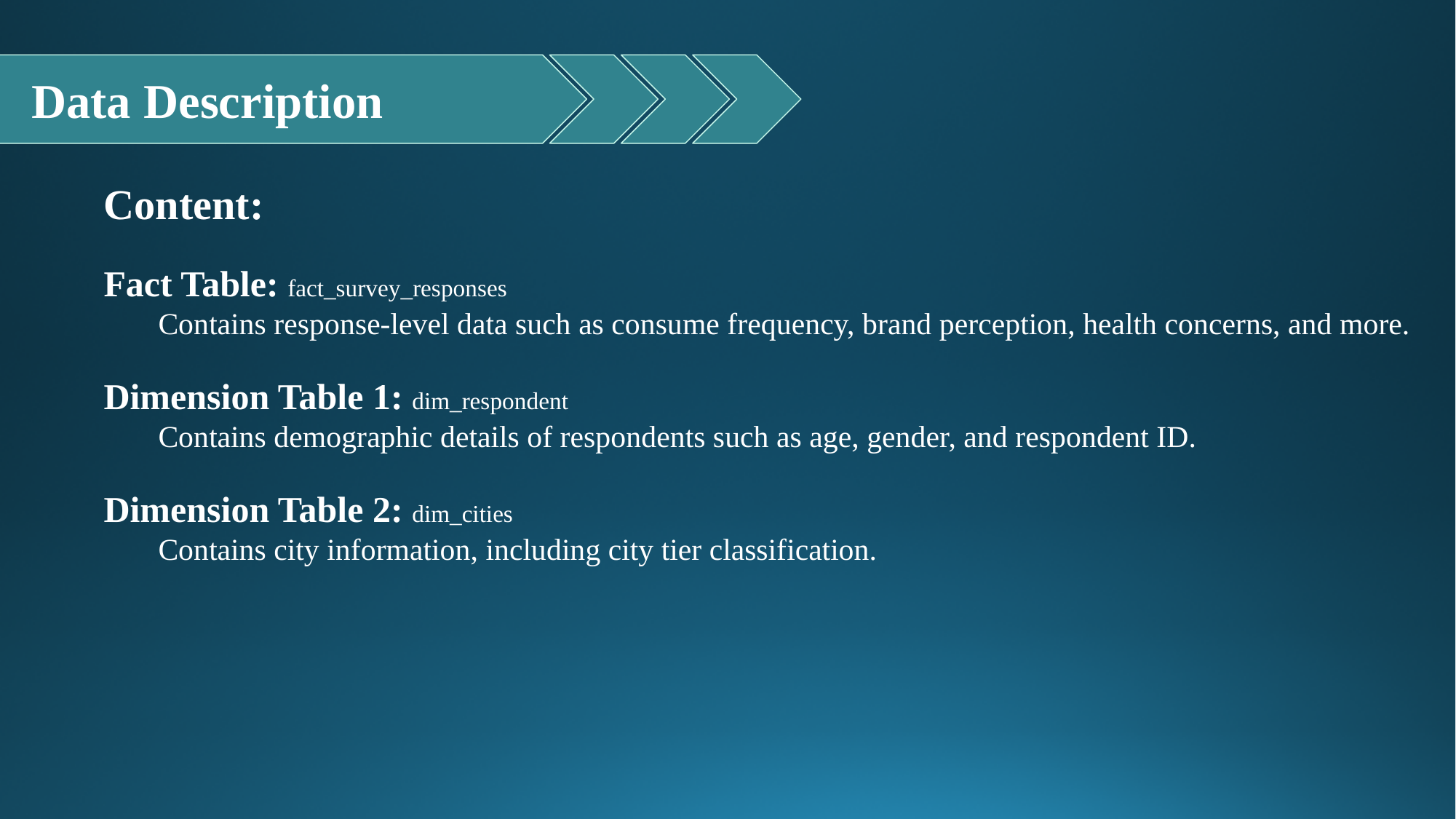

Data Description
Content:

Fact Table: fact_survey_responses
Contains response-level data such as consume frequency, brand perception, health concerns, and more.

Dimension Table 1: dim_respondent
Contains demographic details of respondents such as age, gender, and respondent ID.

Dimension Table 2: dim_cities
Contains city information, including city tier classification.